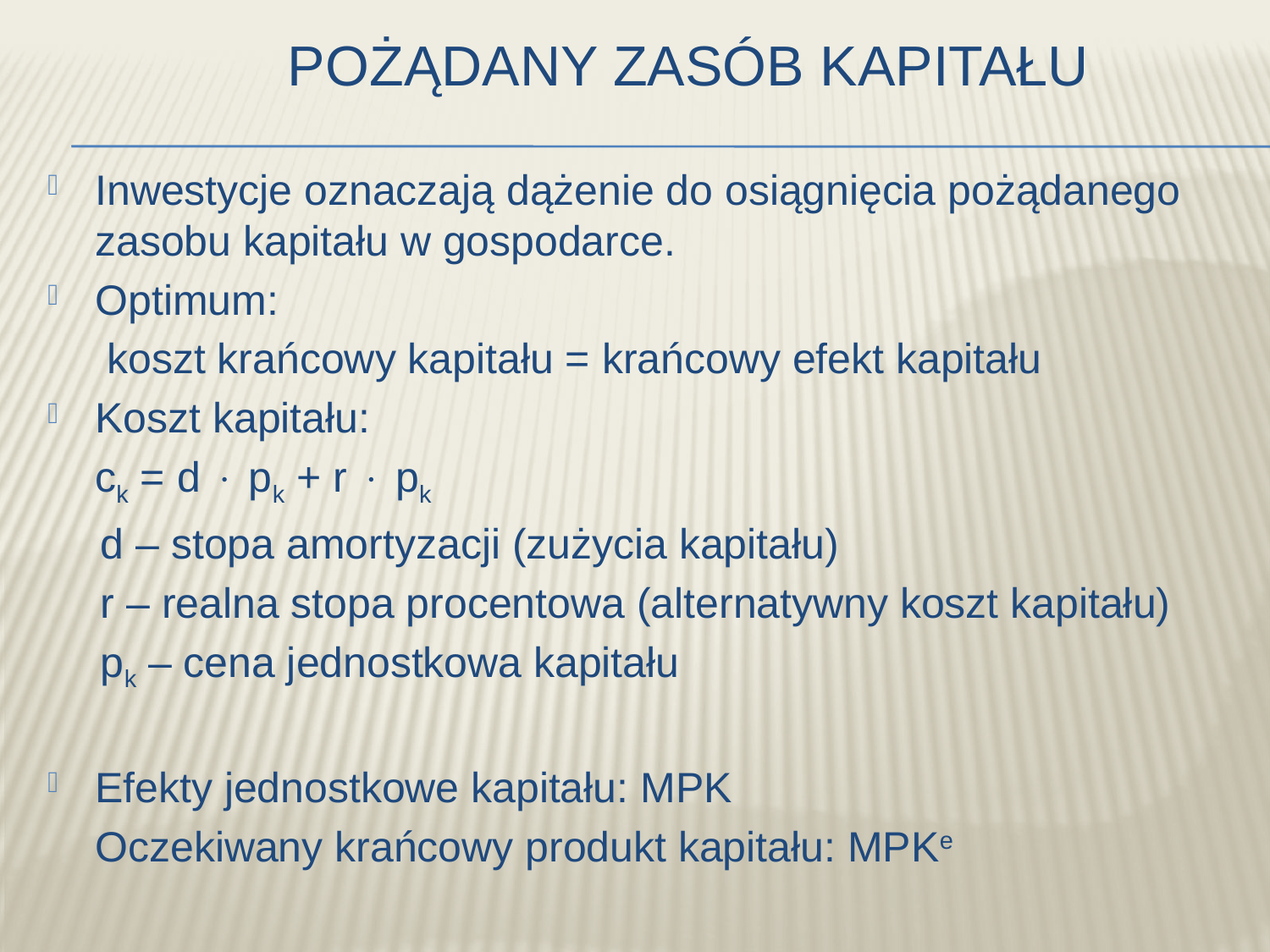

# Pożądany zasób kapitału
Inwestycje oznaczają dążenie do osiągnięcia pożądanego zasobu kapitału w gospodarce.
Optimum:
	 koszt krańcowy kapitału = krańcowy efekt kapitału
Koszt kapitału:
	ck = d ⋅ pk + r ⋅ pk
d – stopa amortyzacji (zużycia kapitału)
r – realna stopa procentowa (alternatywny koszt kapitału)
pk – cena jednostkowa kapitału

Efekty jednostkowe kapitału: MPK
	Oczekiwany krańcowy produkt kapitału: MPKe